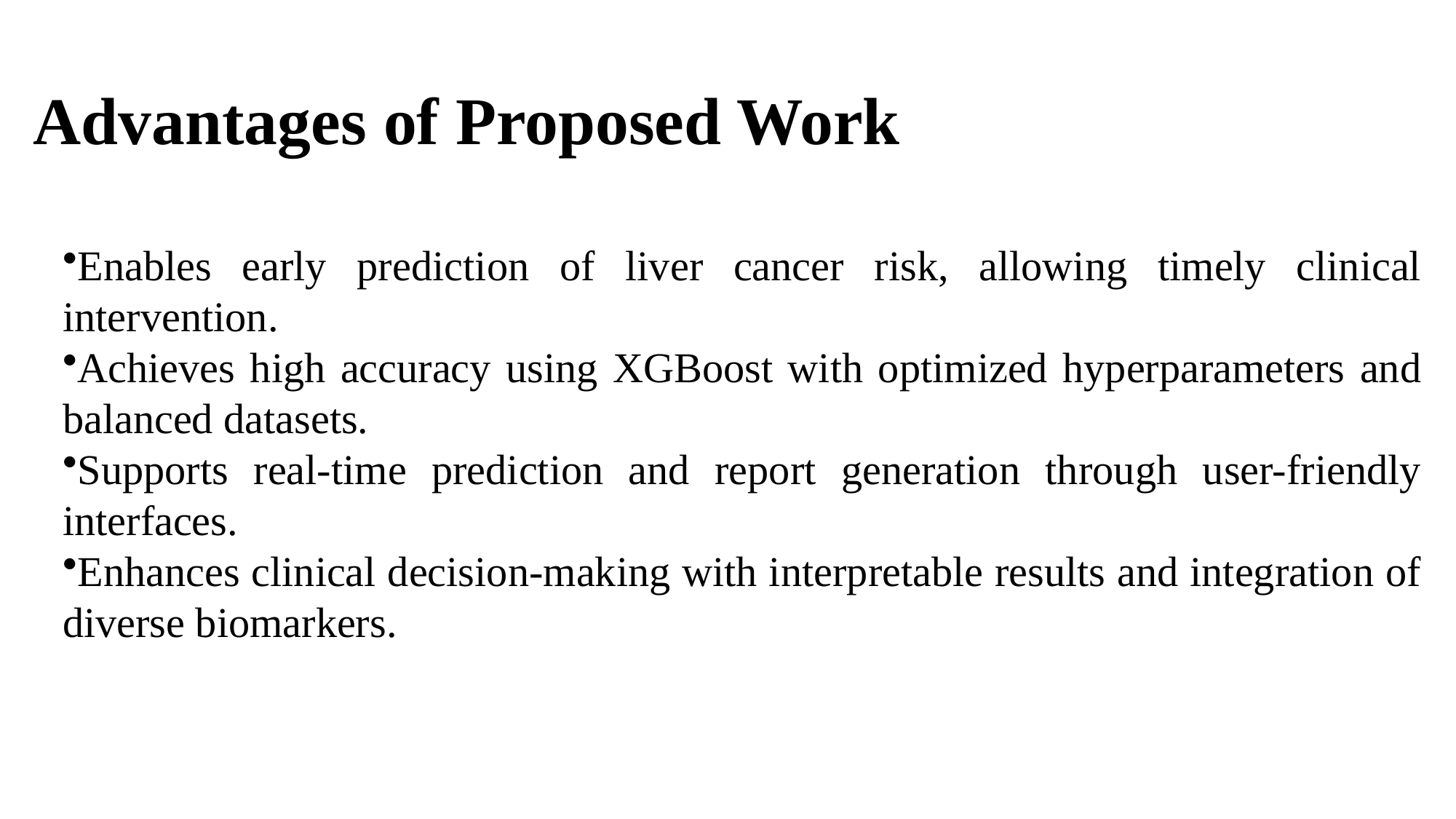

# Advantages of Proposed Work
Enables early prediction of liver cancer risk, allowing timely clinical intervention.
Achieves high accuracy using XGBoost with optimized hyperparameters and balanced datasets.
Supports real-time prediction and report generation through user-friendly interfaces.
Enhances clinical decision-making with interpretable results and integration of diverse biomarkers.